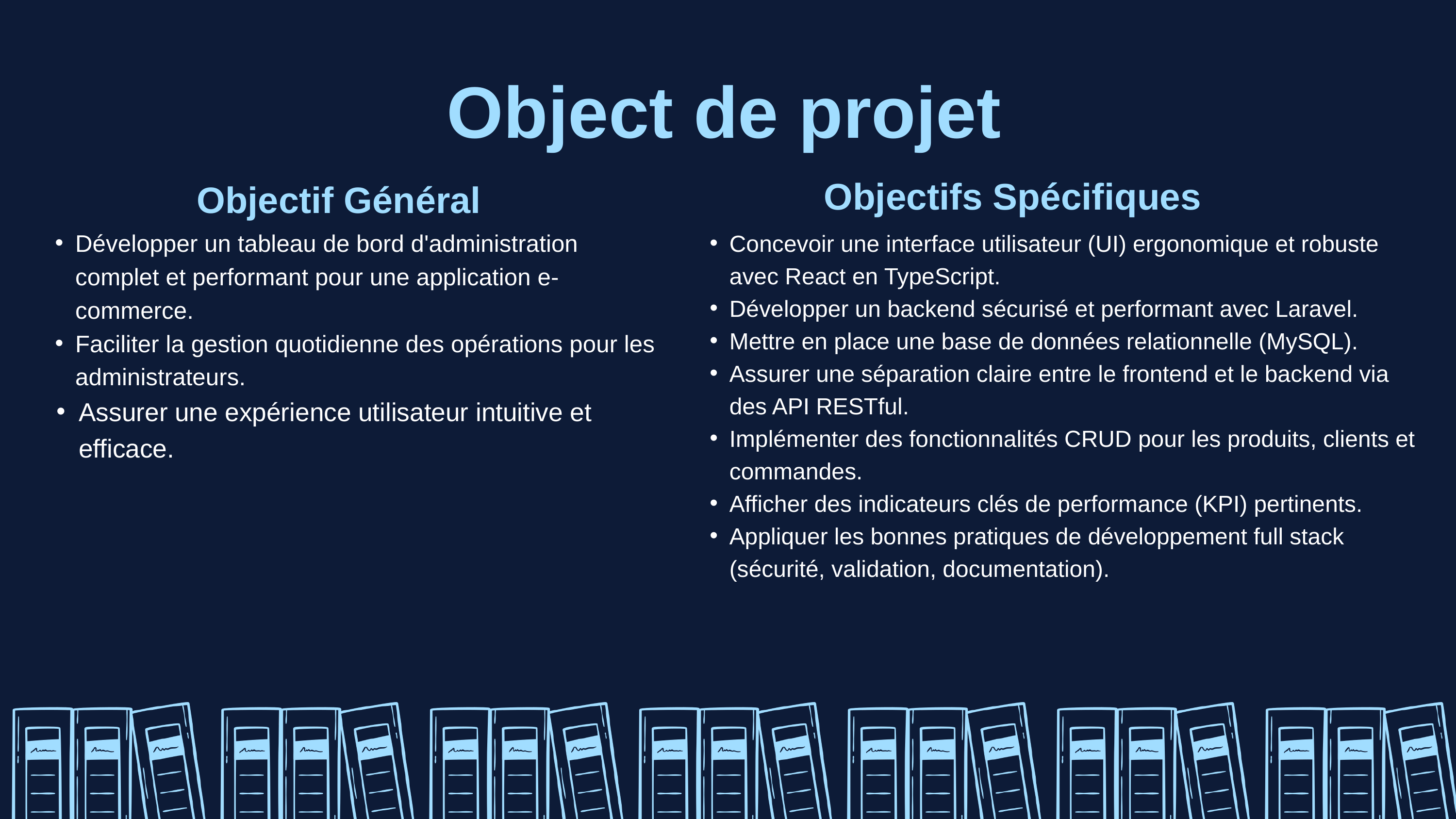

Object de projet
Objectifs Spécifiques
Objectif Général
Développer un tableau de bord d'administration complet et performant pour une application e-commerce.
Faciliter la gestion quotidienne des opérations pour les administrateurs.
Assurer une expérience utilisateur intuitive et efficace.
Concevoir une interface utilisateur (UI) ergonomique et robuste avec React en TypeScript.
Développer un backend sécurisé et performant avec Laravel.
Mettre en place une base de données relationnelle (MySQL).
Assurer une séparation claire entre le frontend et le backend via des API RESTful.
Implémenter des fonctionnalités CRUD pour les produits, clients et commandes.
Afficher des indicateurs clés de performance (KPI) pertinents.
Appliquer les bonnes pratiques de développement full stack (sécurité, validation, documentation).